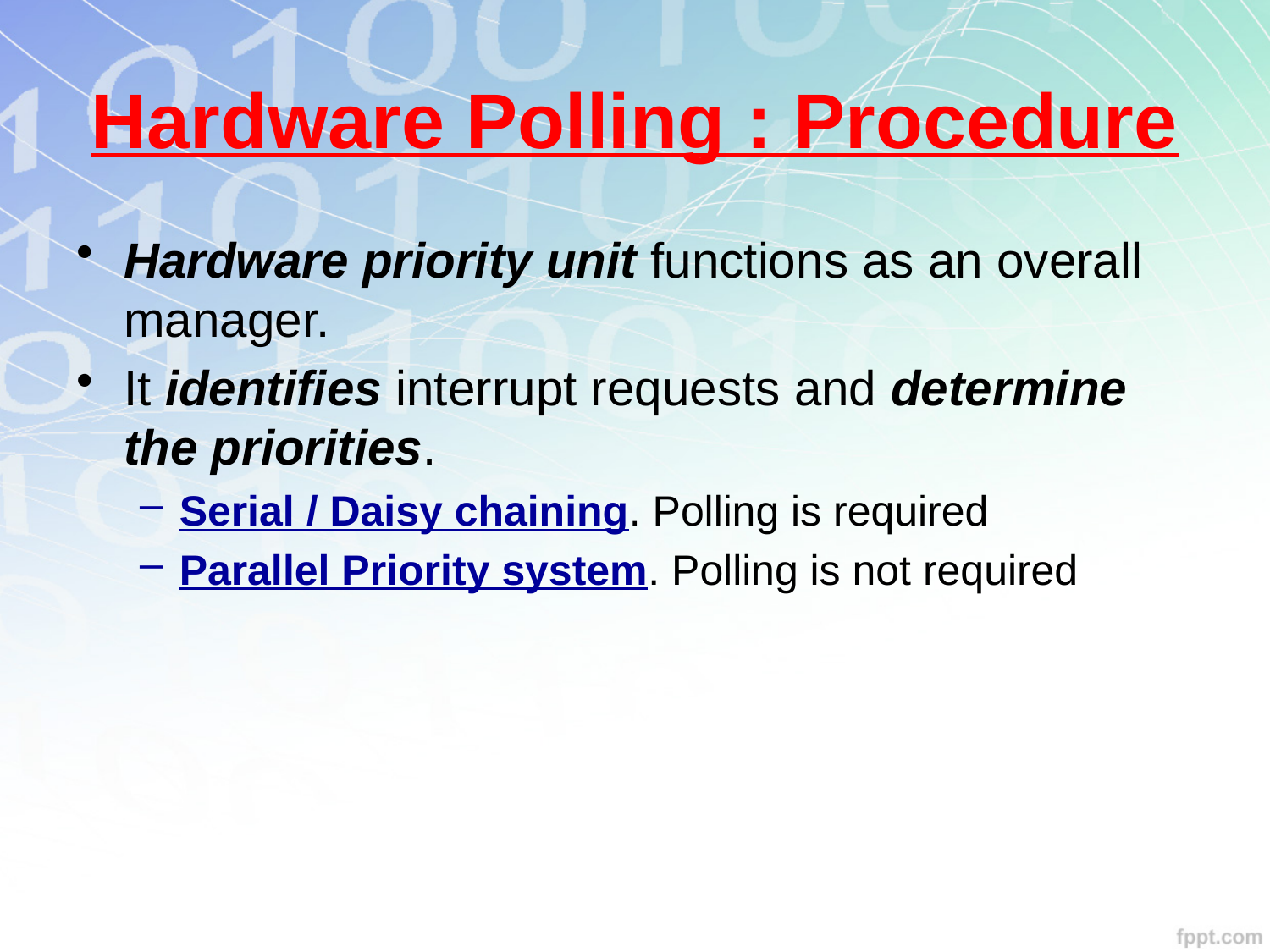

# Hardware Polling : Procedure
Hardware priority unit functions as an overall manager.
It identifies interrupt requests and determine the priorities.
Serial / Daisy chaining. Polling is required
Parallel Priority system. Polling is not required